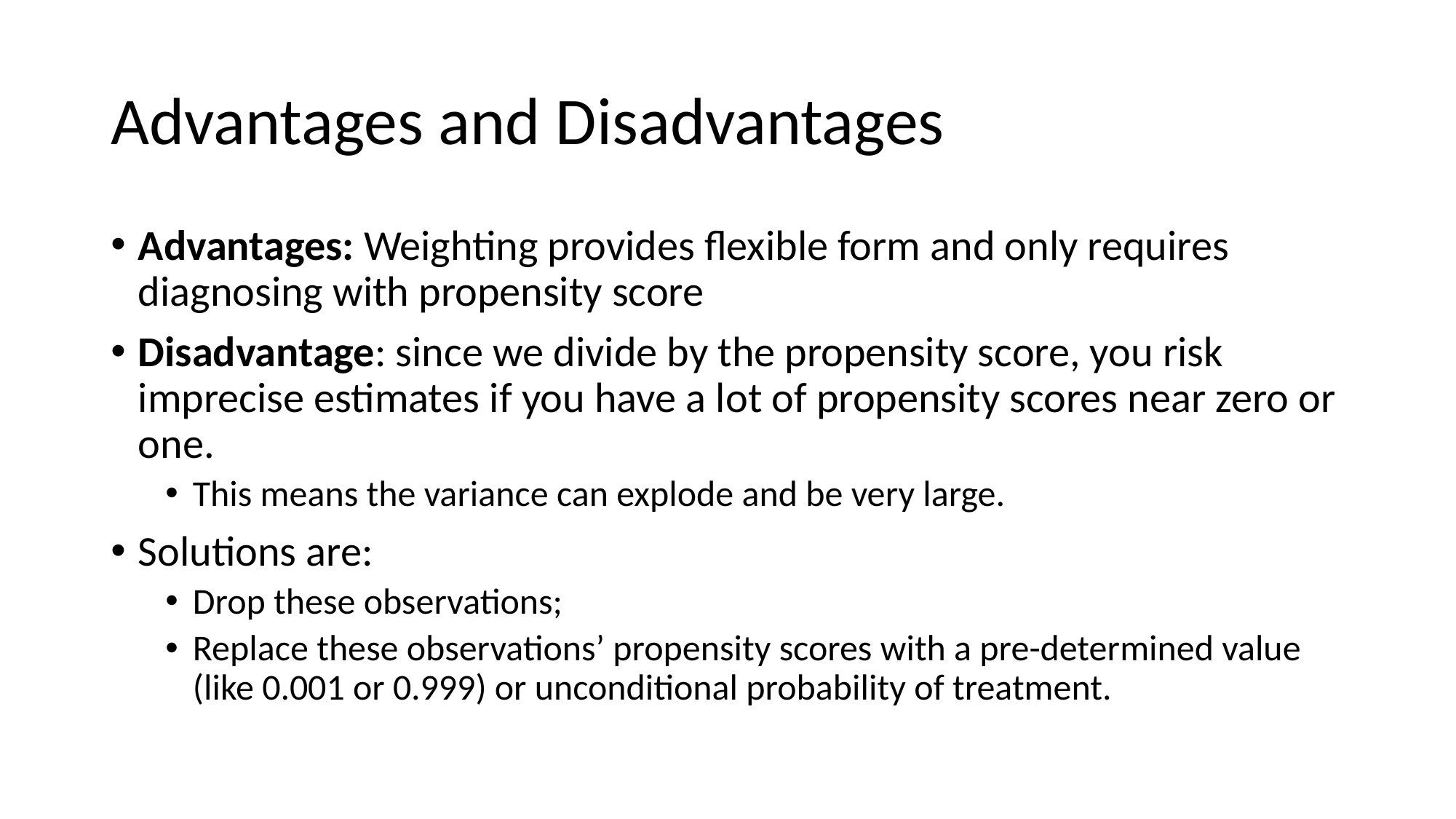

# Advantages and Disadvantages
Advantages: Weighting provides flexible form and only requires diagnosing with propensity score
Disadvantage: since we divide by the propensity score, you risk imprecise estimates if you have a lot of propensity scores near zero or one.
This means the variance can explode and be very large.
Solutions are:
Drop these observations;
Replace these observations’ propensity scores with a pre-determined value (like 0.001 or 0.999) or unconditional probability of treatment.